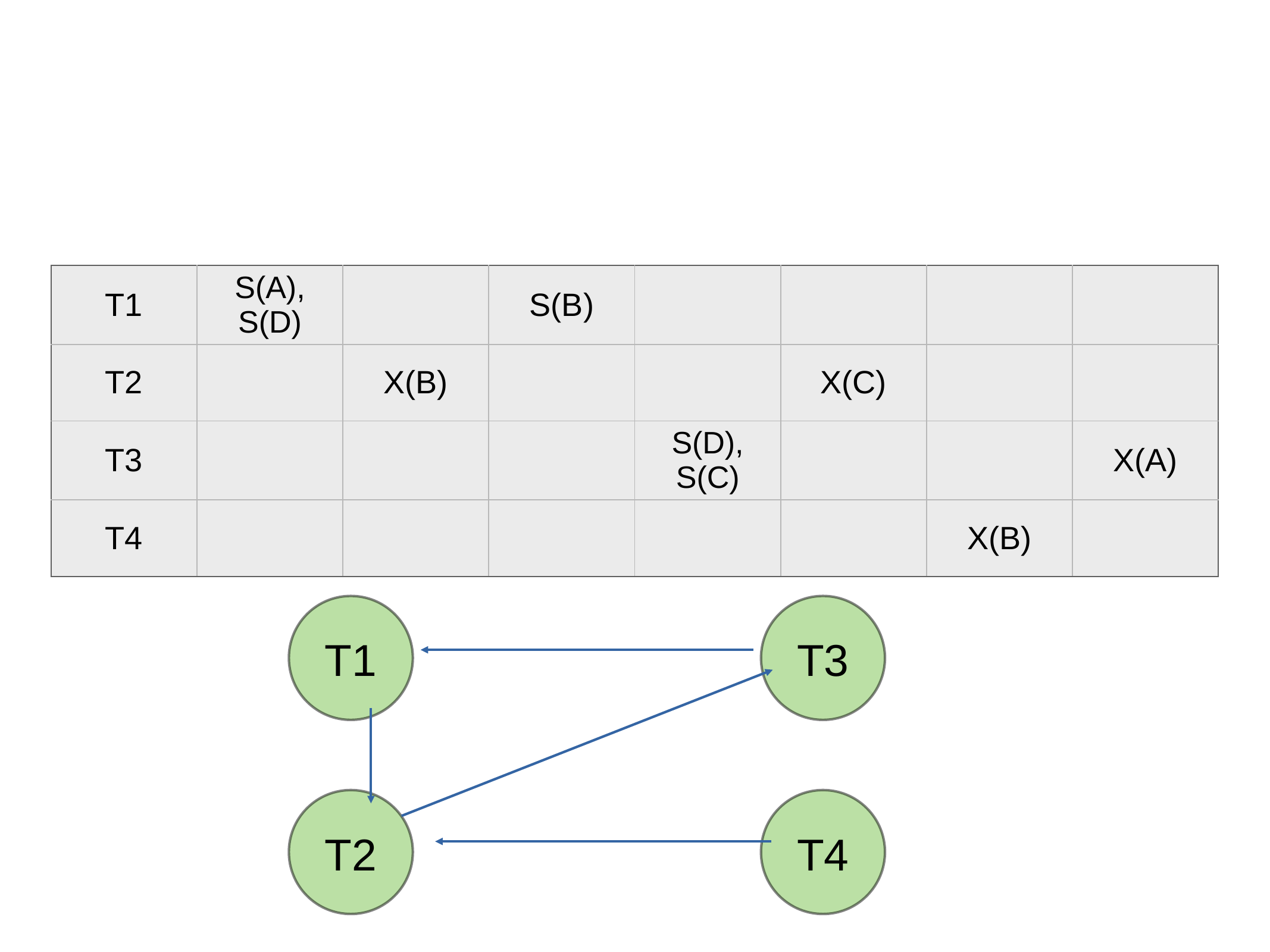

| T1 | S(A), S(D) |  | S(B) |  |  |  |  |
| --- | --- | --- | --- | --- | --- | --- | --- |
| T2 |  | X(B) |  |  | X(C) |  |  |
| T3 |  |  |  | S(D), S(C) |  |  | X(A) |
| T4 |  |  |  |  |  | X(B) |  |

T1
T3

T2
T4